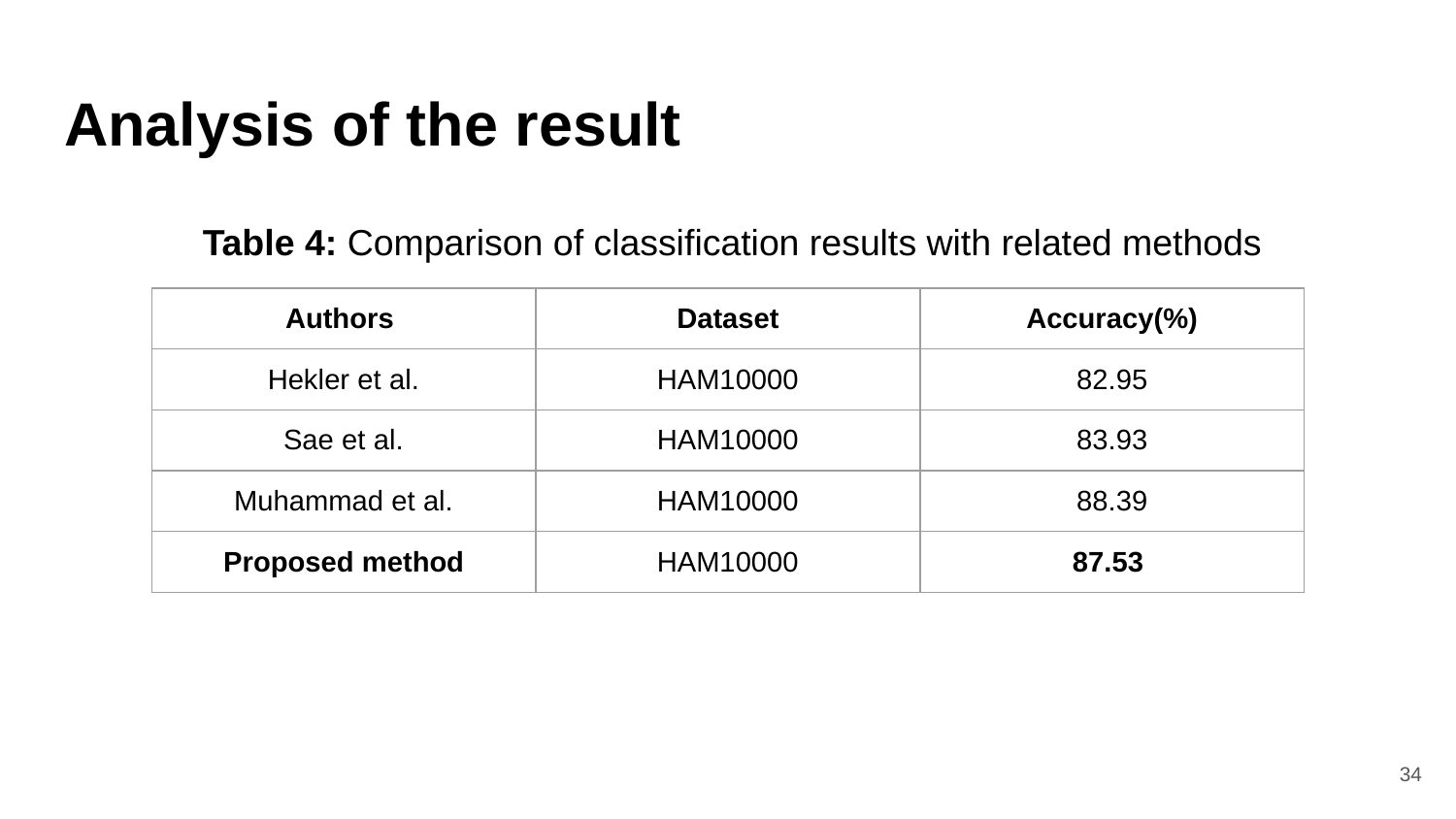

# Analysis of the result

Table 4: Comparison of classification results with related methods
| Authors | Dataset | Accuracy(%) |
| --- | --- | --- |
| Hekler et al. | HAM10000 | 82.95 |
| Sae et al. | HAM10000 | 83.93 |
| Muhammad et al. | HAM10000 | 88.39 |
| Proposed method | HAM10000 | 87.53 |
34